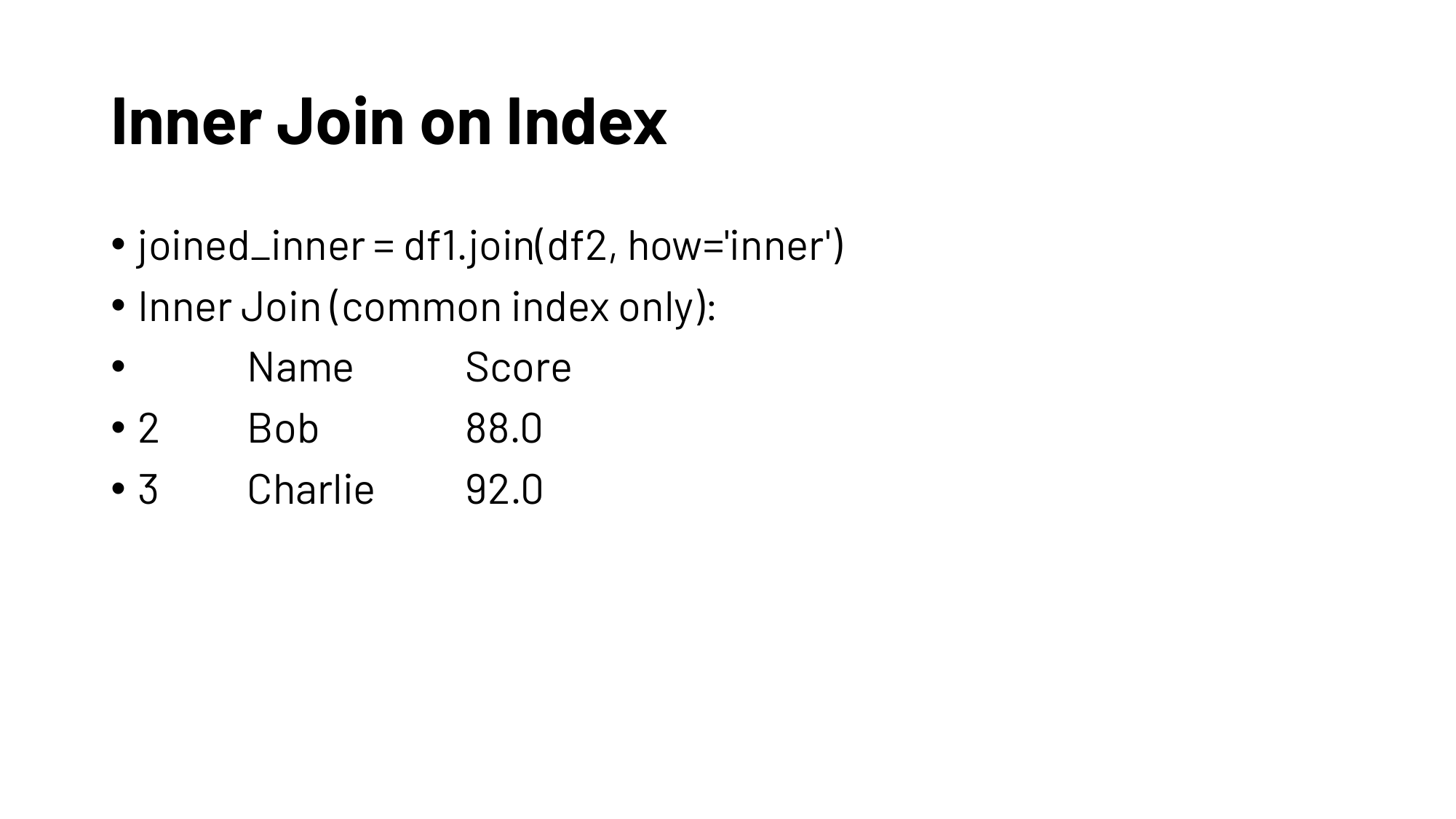

# Inner Join on Index
joined_inner = df1.join(df2, how='inner')
Inner Join (common index only):
       	Name  	Score
2      	Bob   		88.0
3  	Charlie   	92.0